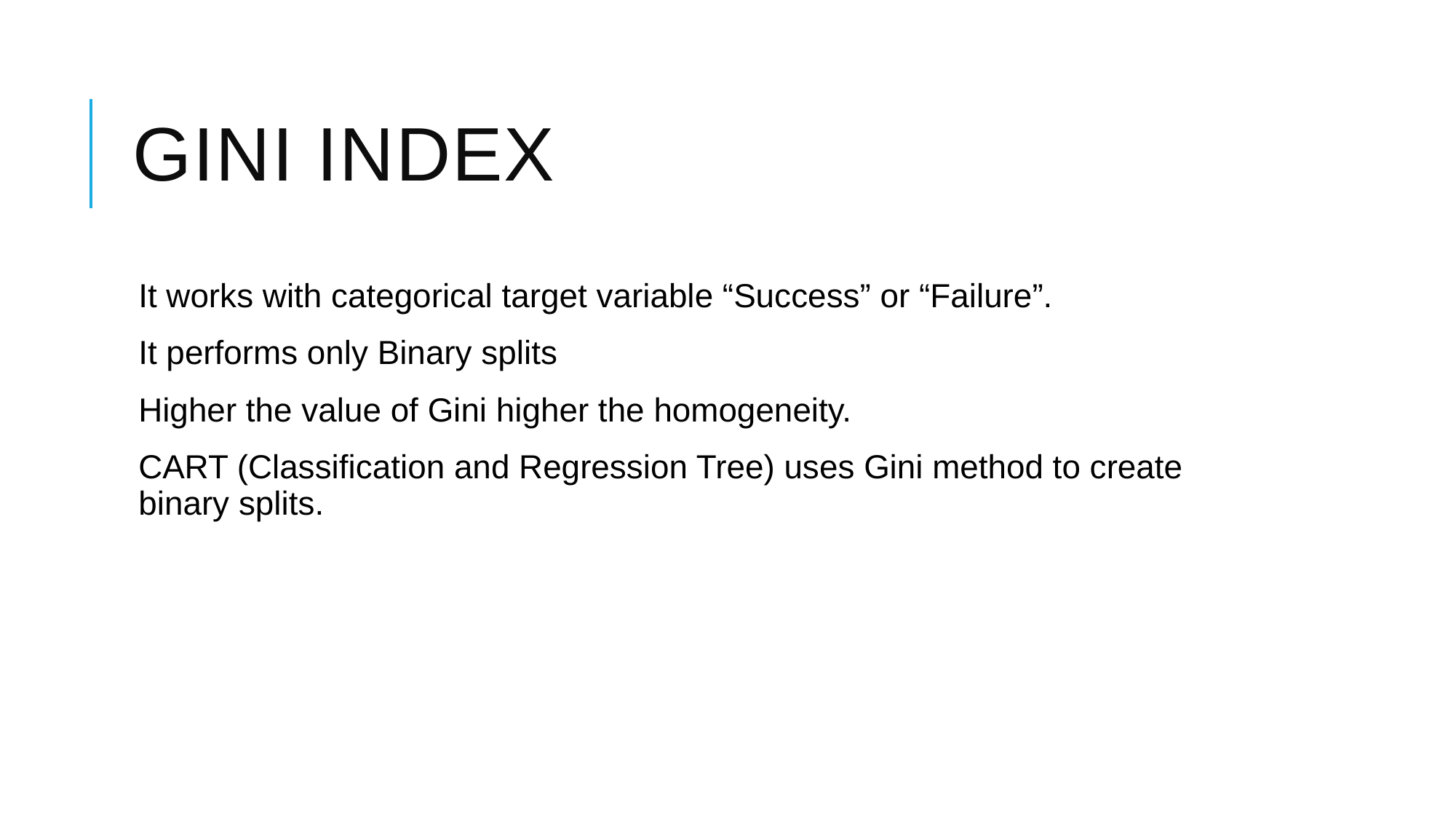

# Gini Index
It works with categorical target variable “Success” or “Failure”.
It performs only Binary splits
Higher the value of Gini higher the homogeneity.
CART (Classification and Regression Tree) uses Gini method to create binary splits.